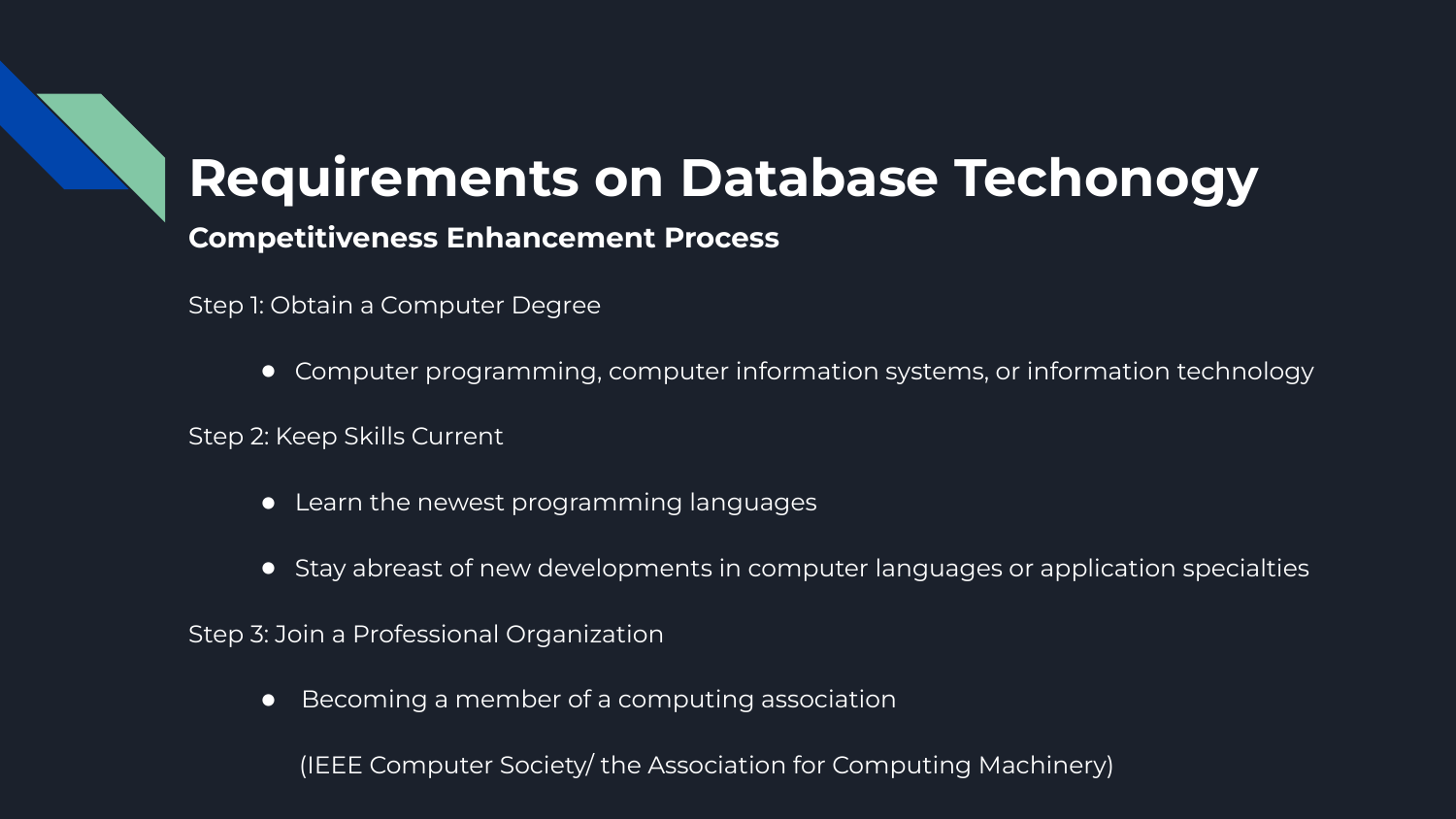

# Requirements on Database Techonogy

Competitiveness Enhancement Process
Step 1: Obtain a Computer Degree
 Computer programming, computer information systems, or information technology
Step 2: Keep Skills Current
 Learn the newest programming languages
 Stay abreast of new developments in computer languages or application specialties
Step 3: Join a Professional Organization
  Becoming a member of a computing association
      (IEEE Computer Society/ the Association for Computing Machinery)